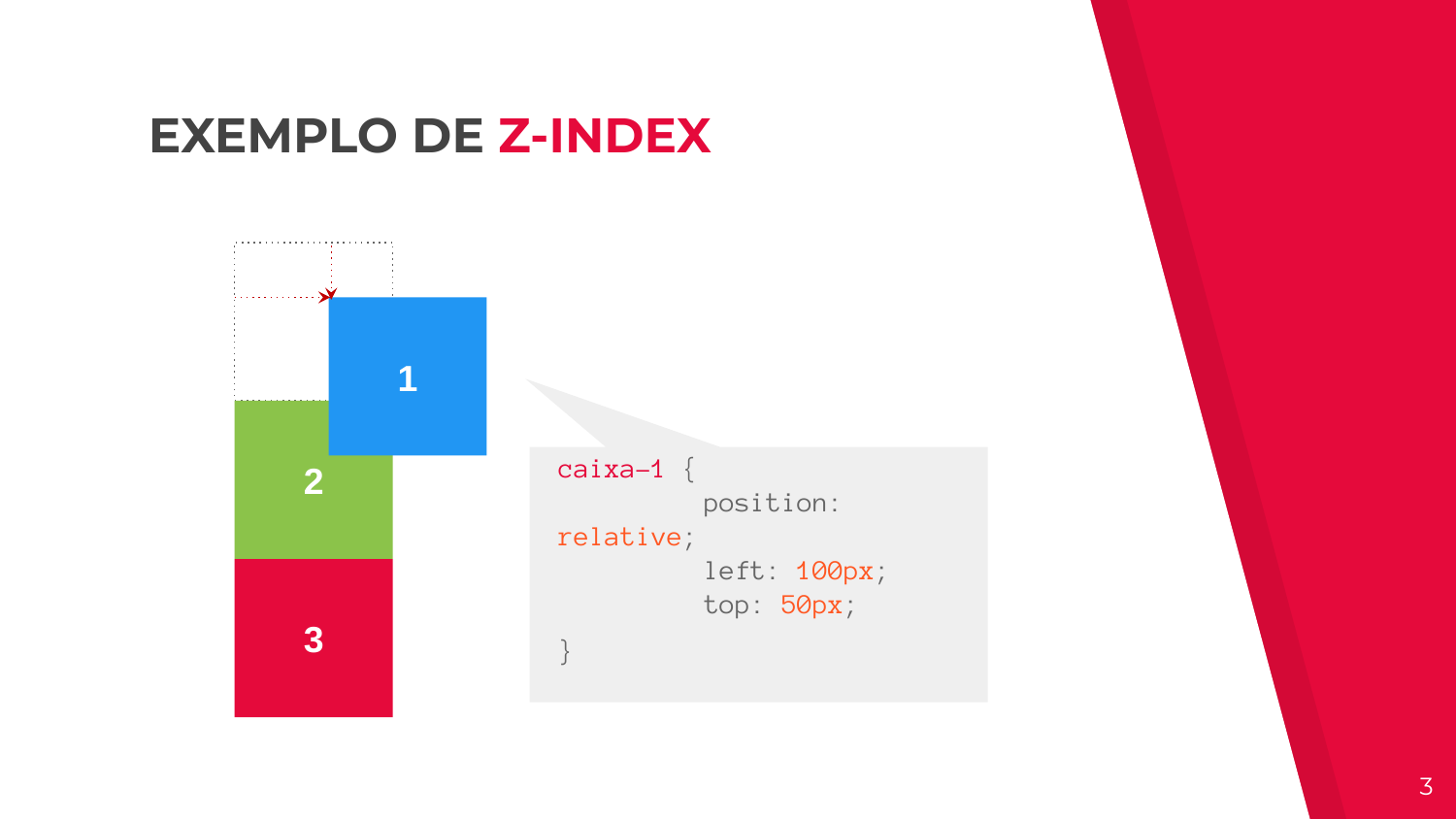

EXEMPLO DE Z-INDEX

1
2
caixa-1 {
	position: relative;
	left: 100px;
	top: 50px;
}

3
3